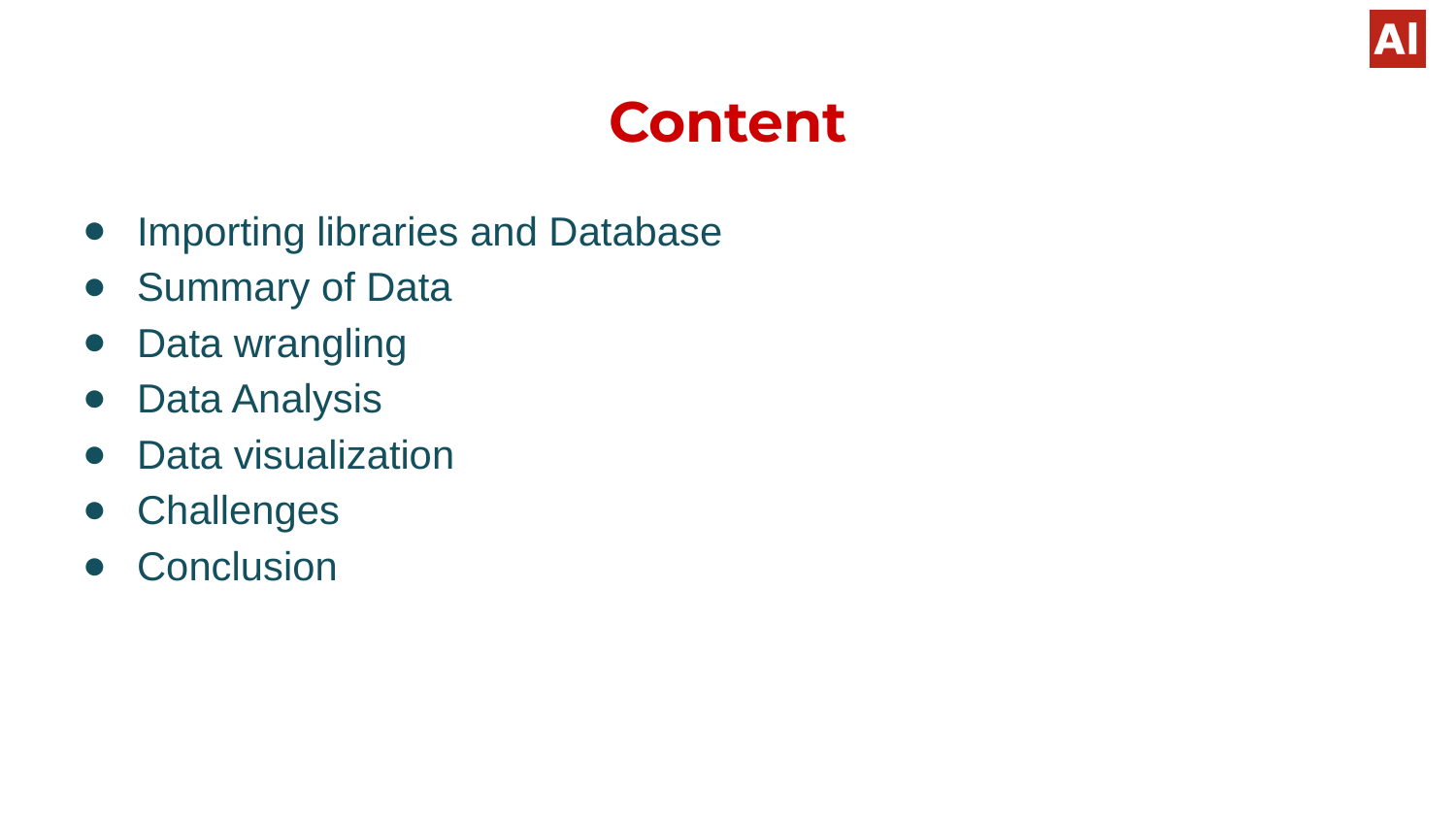

# Content
Importing libraries and Database
Summary of Data
Data wrangling
Data Analysis
Data visualization
Challenges
Conclusion